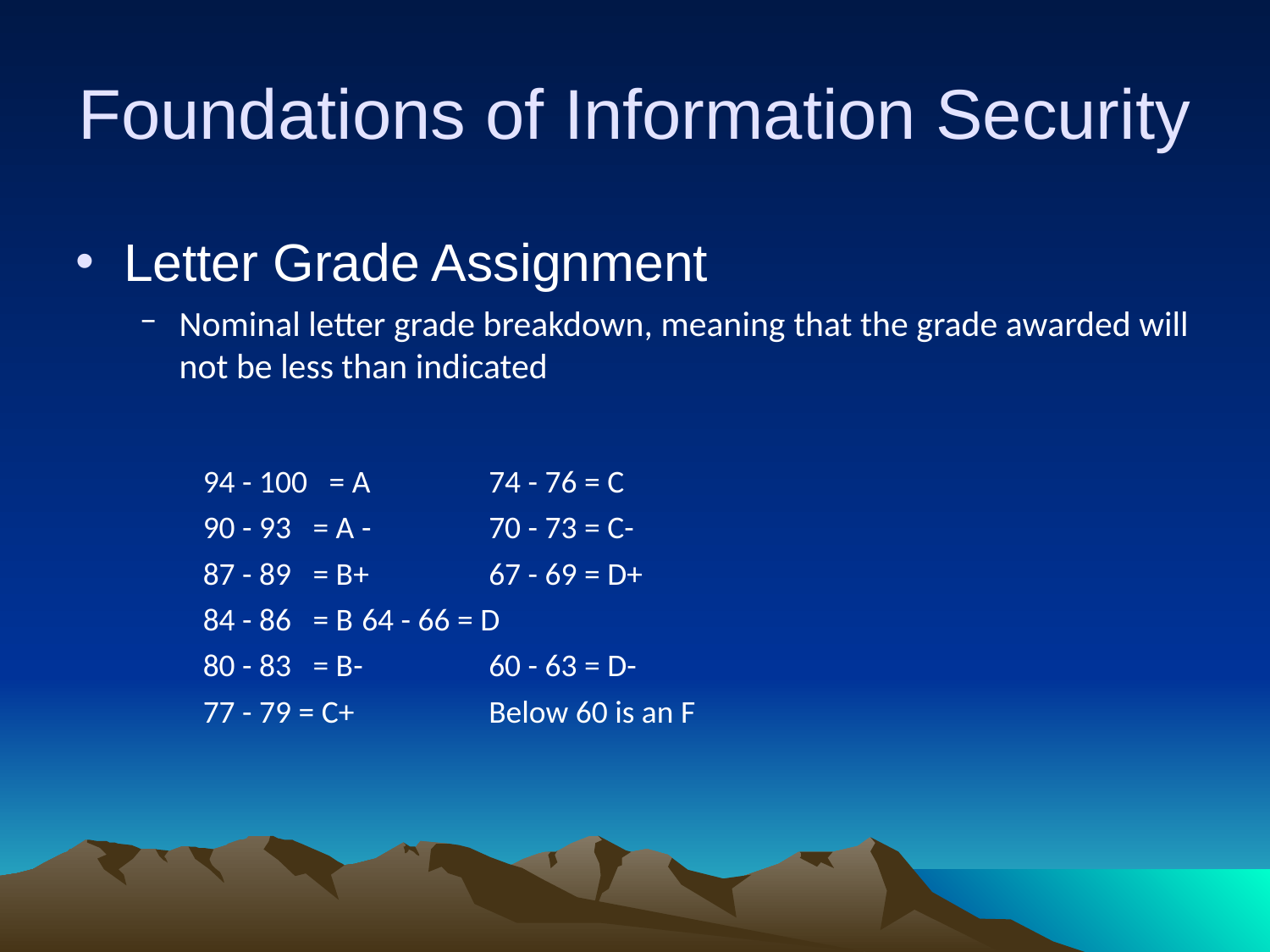

# Foundations of Information Security
Letter Grade Assignment
Nominal letter grade breakdown, meaning that the grade awarded will not be less than indicated

94 - 100   = A 	74 - 76 = C
90 - 93   = A -	70 - 73 = C-
87 - 89   = B+ 	67 - 69 = D+
84 - 86   = B 	64 - 66 = D
80 - 83   = B- 	60 - 63 = D-
77 - 79 = C+ 	Below 60 is an F